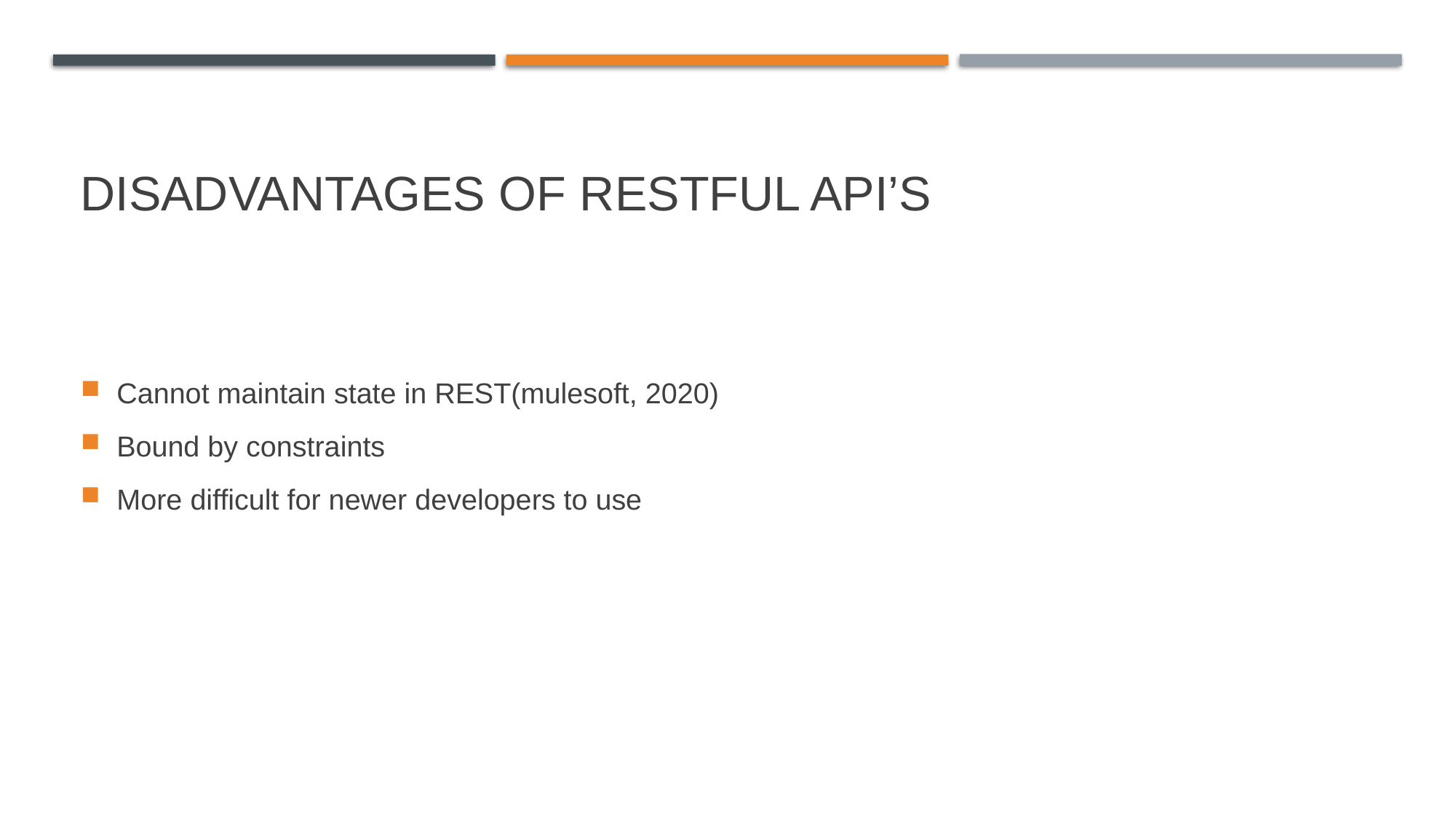

# Disadvantages of restful api’s
Cannot maintain state in REST(mulesoft, 2020)
Bound by constraints
More difficult for newer developers to use